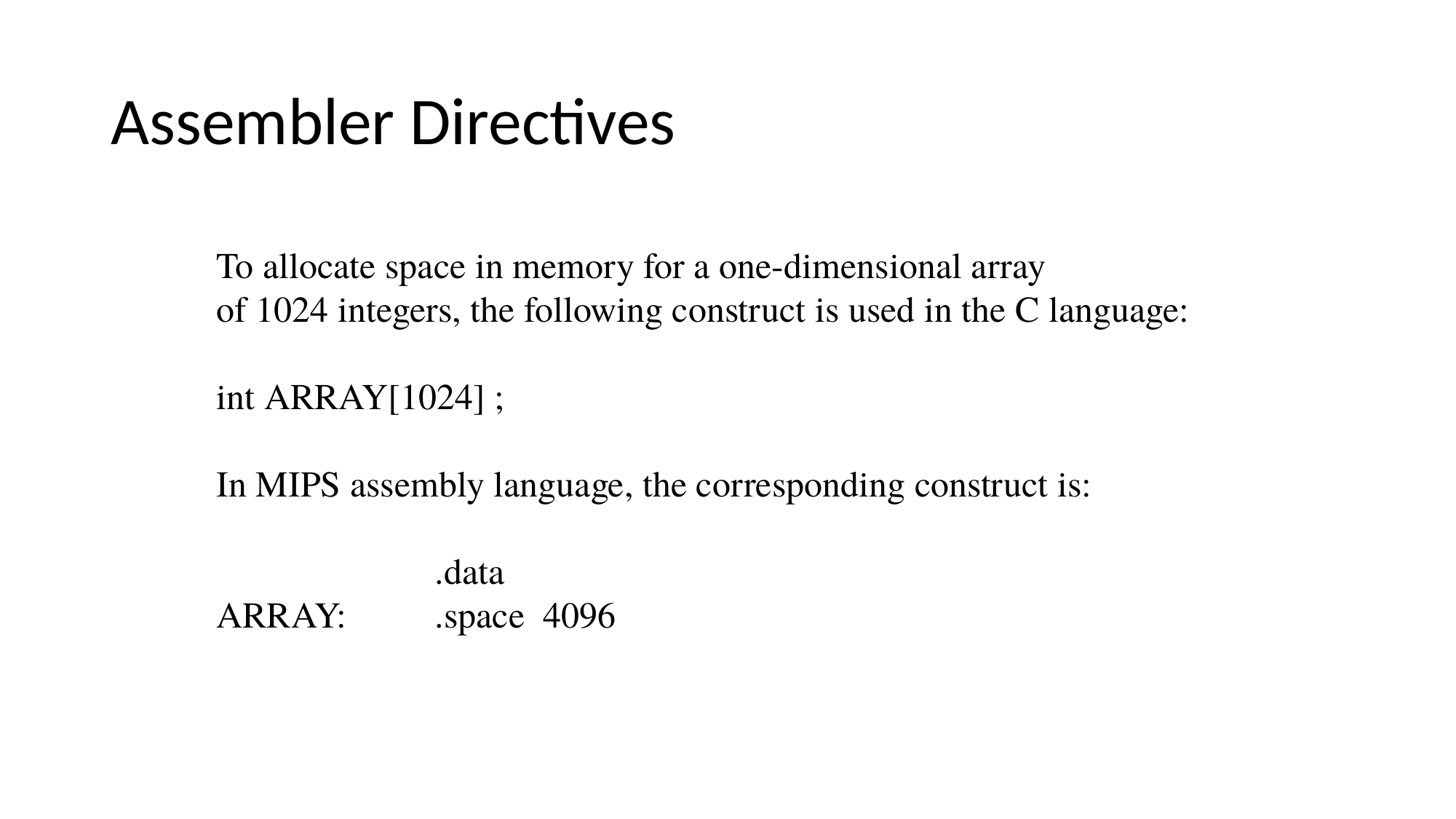

# Assembler Directives
To allocate space in memory for a one-dimensional array
of 1024 integers, the following construct is used in the C language:

int ARRAY[1024] ;

In MIPS assembly language, the corresponding construct is:

		.data
ARRAY:	.space  4096